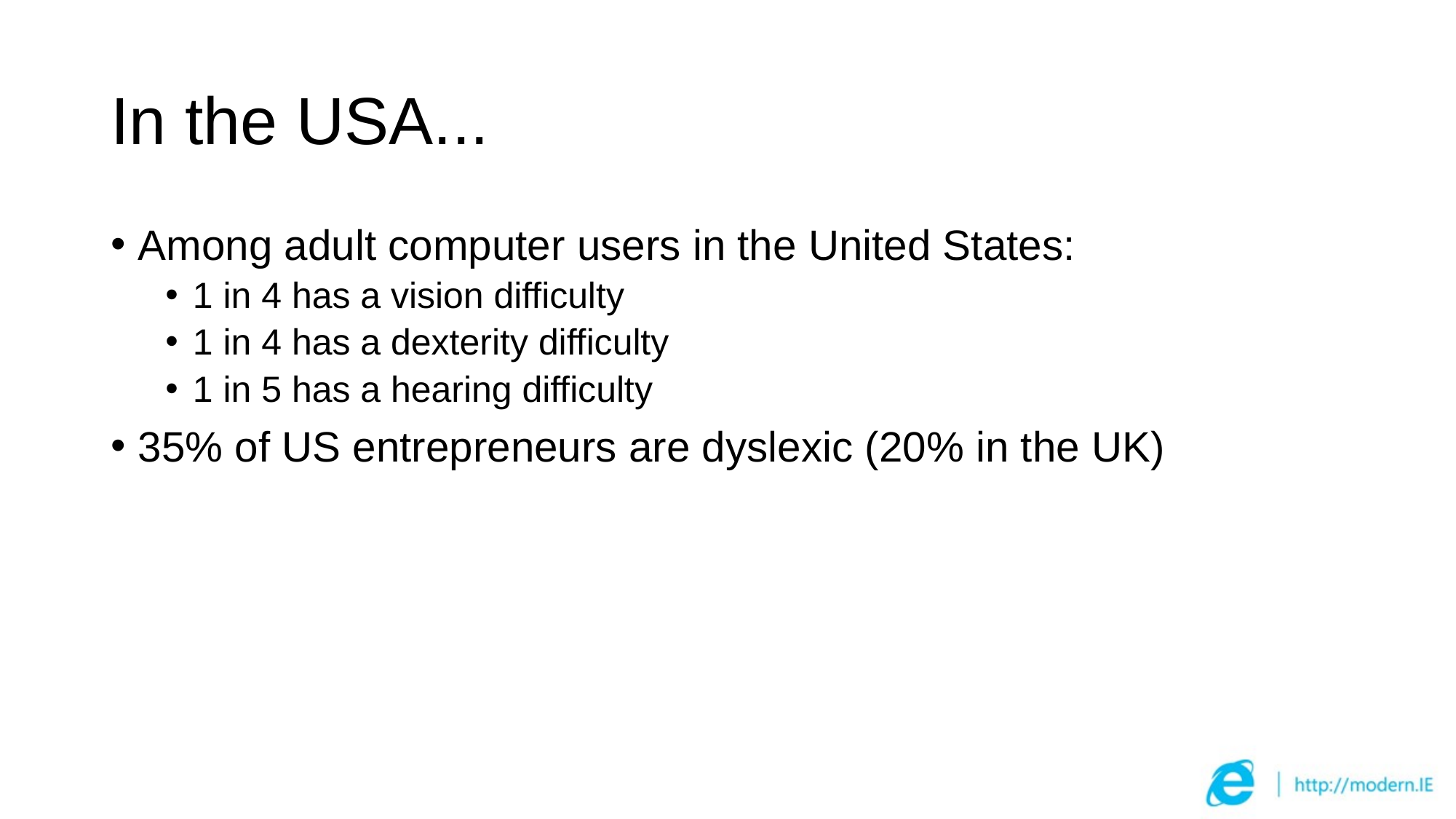

# In the USA...
Among adult computer users in the United States:
1 in 4 has a vision difficulty
1 in 4 has a dexterity difficulty
1 in 5 has a hearing difficulty
35% of US entrepreneurs are dyslexic (20% in the UK)